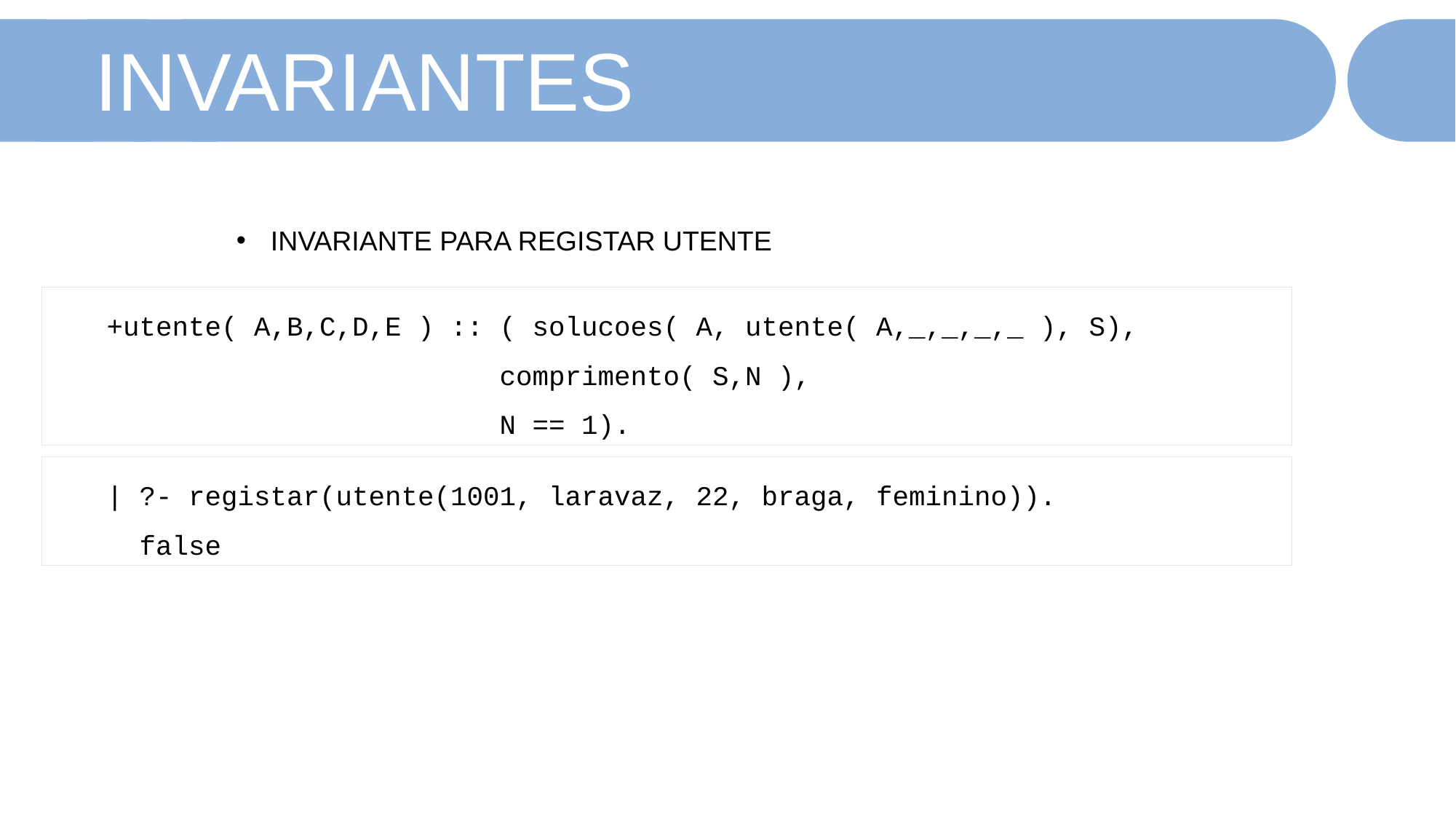

INVARIANTES
INVARIANTE PARA REGISTAR UTENTE
+utente( A,B,C,D,E ) :: ( solucoes( A, utente( A,_,_,_,_ ), S),
                        comprimento( S,N ),
                        N == 1).

| ?- registar(utente(1001, laravaz, 22, braga, feminino)).
  false